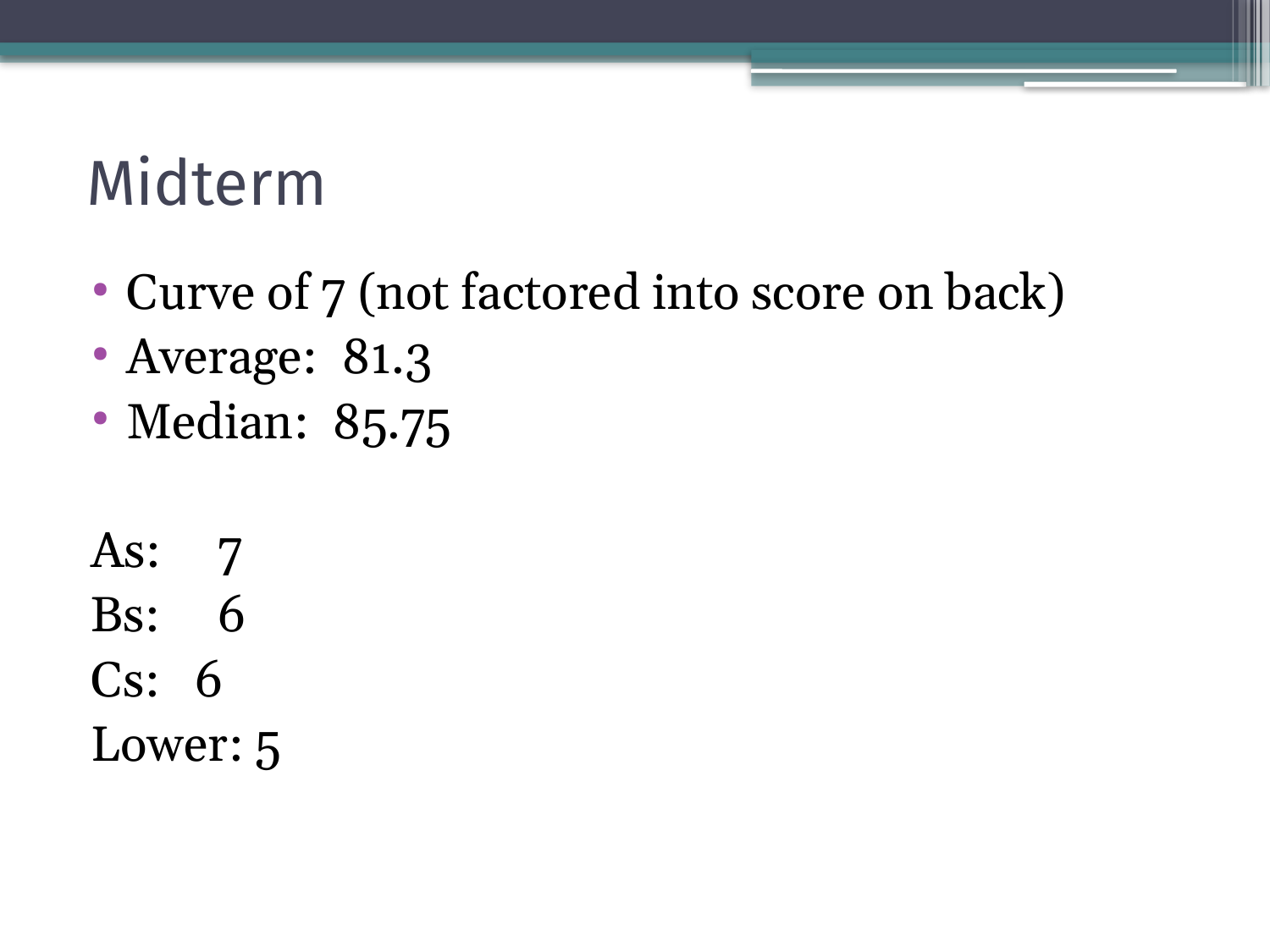

# Midterm
Curve of 7 (not factored into score on back)
Average:  81.3
Median:  85.75

As: 	7
Bs:  	6
Cs:   6
Lower: 5